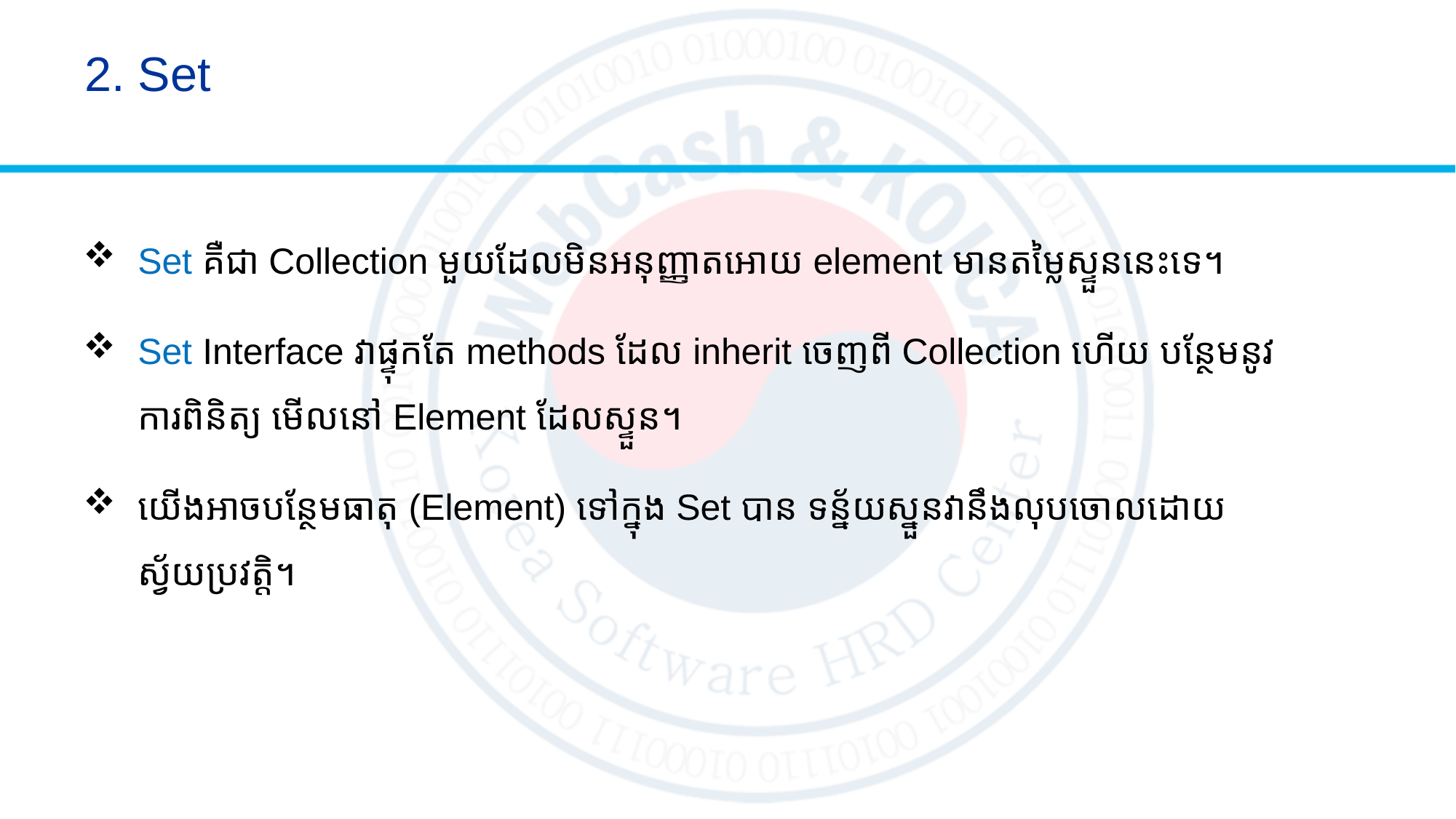

# 2. Set
Set គឺជា Collection មួយដែលមិនអនុញ្ញាតអោយ element មានតម្លៃស្ទួននេះទេ។
Set Interface វាផ្ទុកតែ methods ដែល inherit ចេញពី​ Collection ហើយ បន្ថែមនូវការពិនិត្យ មើលនៅ Element ដែលស្ទួន។
យើងអាចបន្ថែមធាតុ (Element)​ ទៅក្នុង​ Set បាន ទន្ន័យស្នួនវានឹងលុបចោលដោយស្វ័យប្រវត្តិ។